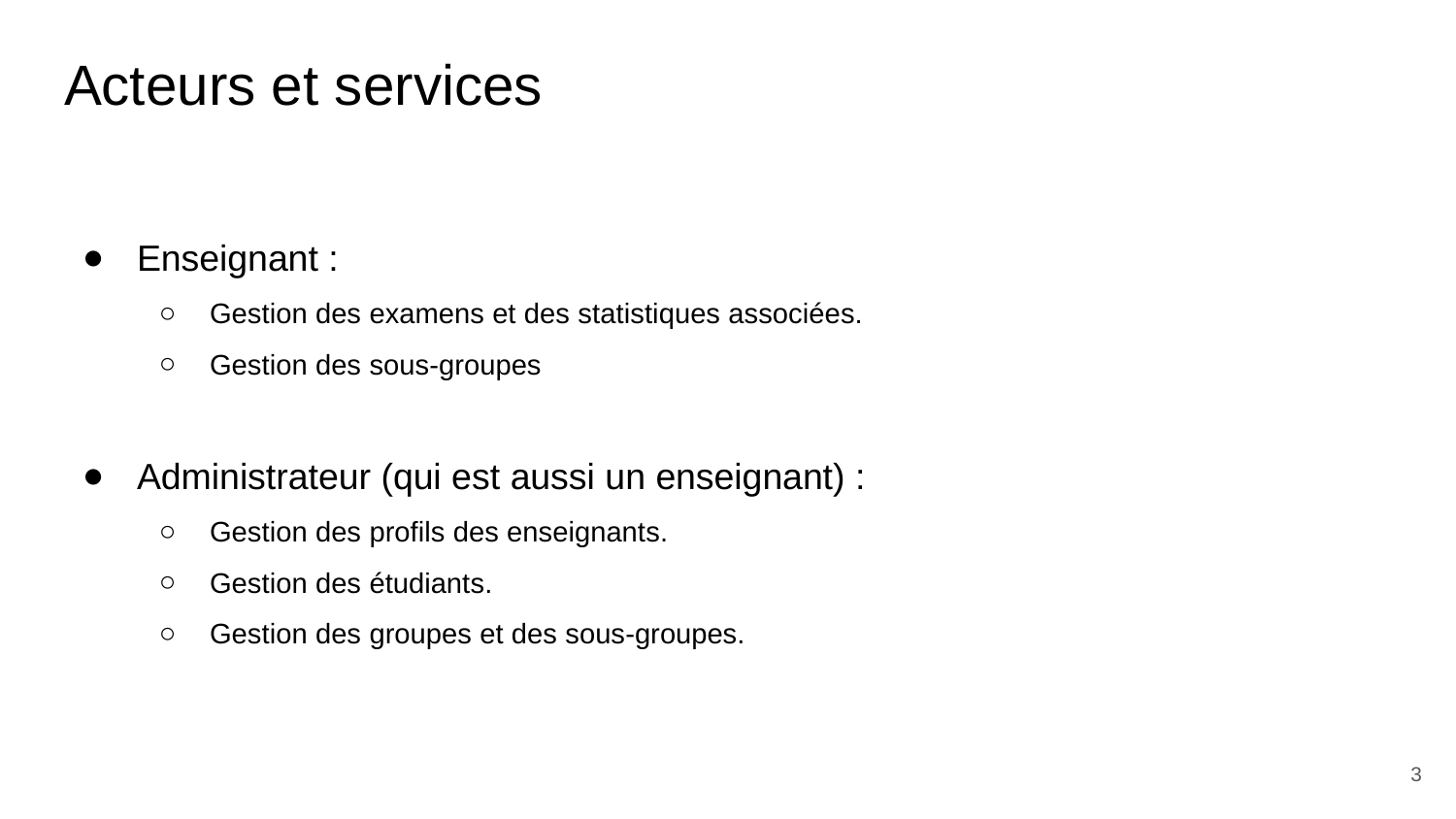

# Acteurs et services

Enseignant :
Gestion des examens et des statistiques associées.
Gestion des sous-groupes

Administrateur (qui est aussi un enseignant) :
Gestion des profils des enseignants.
Gestion des étudiants.
Gestion des groupes et des sous-groupes.

3